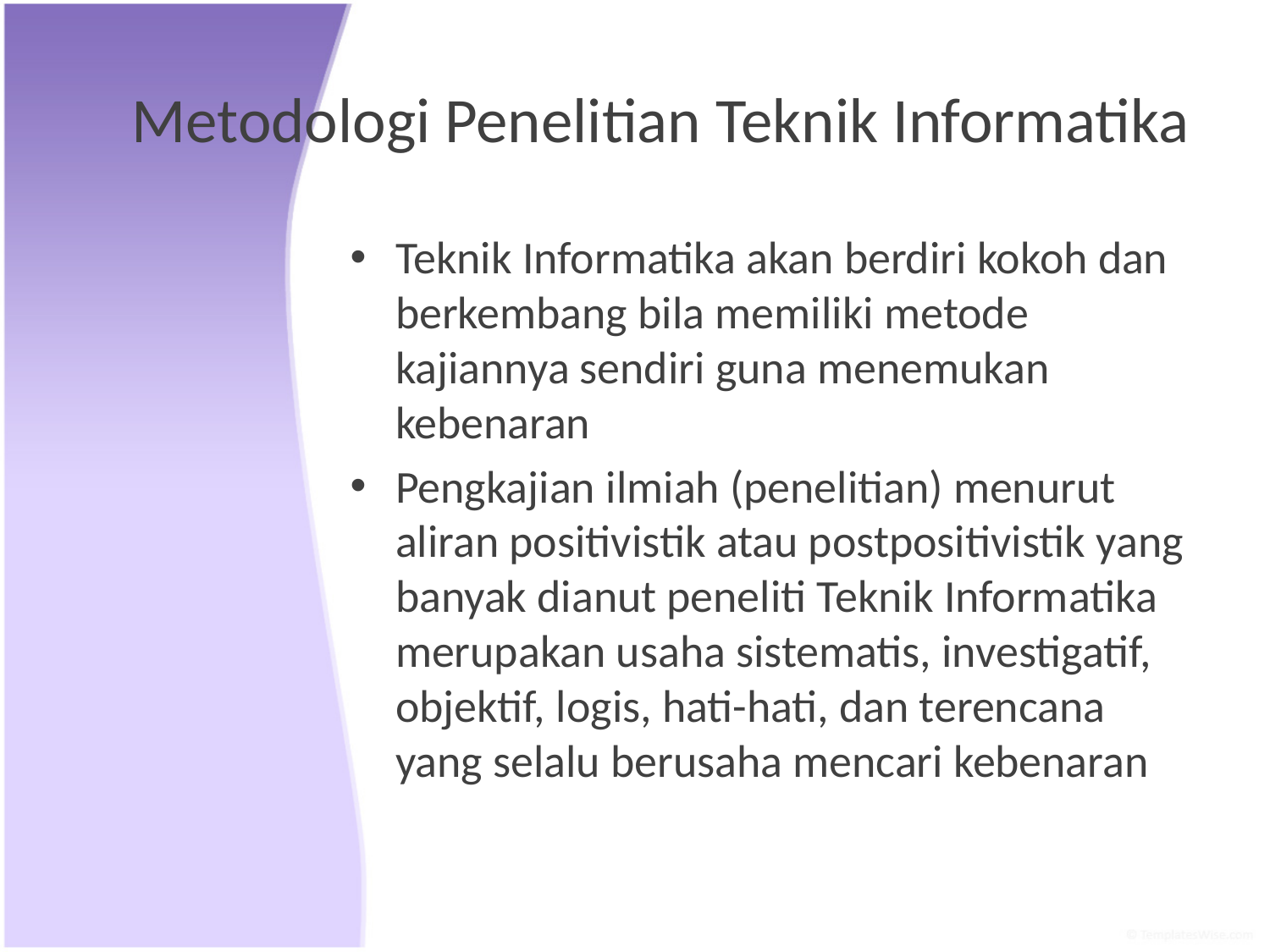

# Metodologi Penelitian Teknik Informatika
Teknik Informatika akan berdiri kokoh dan berkembang bila memiliki metode kajiannya sendiri guna menemukan kebenaran
Pengkajian ilmiah (penelitian) menurut aliran positivistik atau postpositivistik yang banyak dianut peneliti Teknik Informatika merupakan usaha sistematis, investigatif, objektif, logis, hati-hati, dan terencana yang selalu berusaha mencari kebenaran